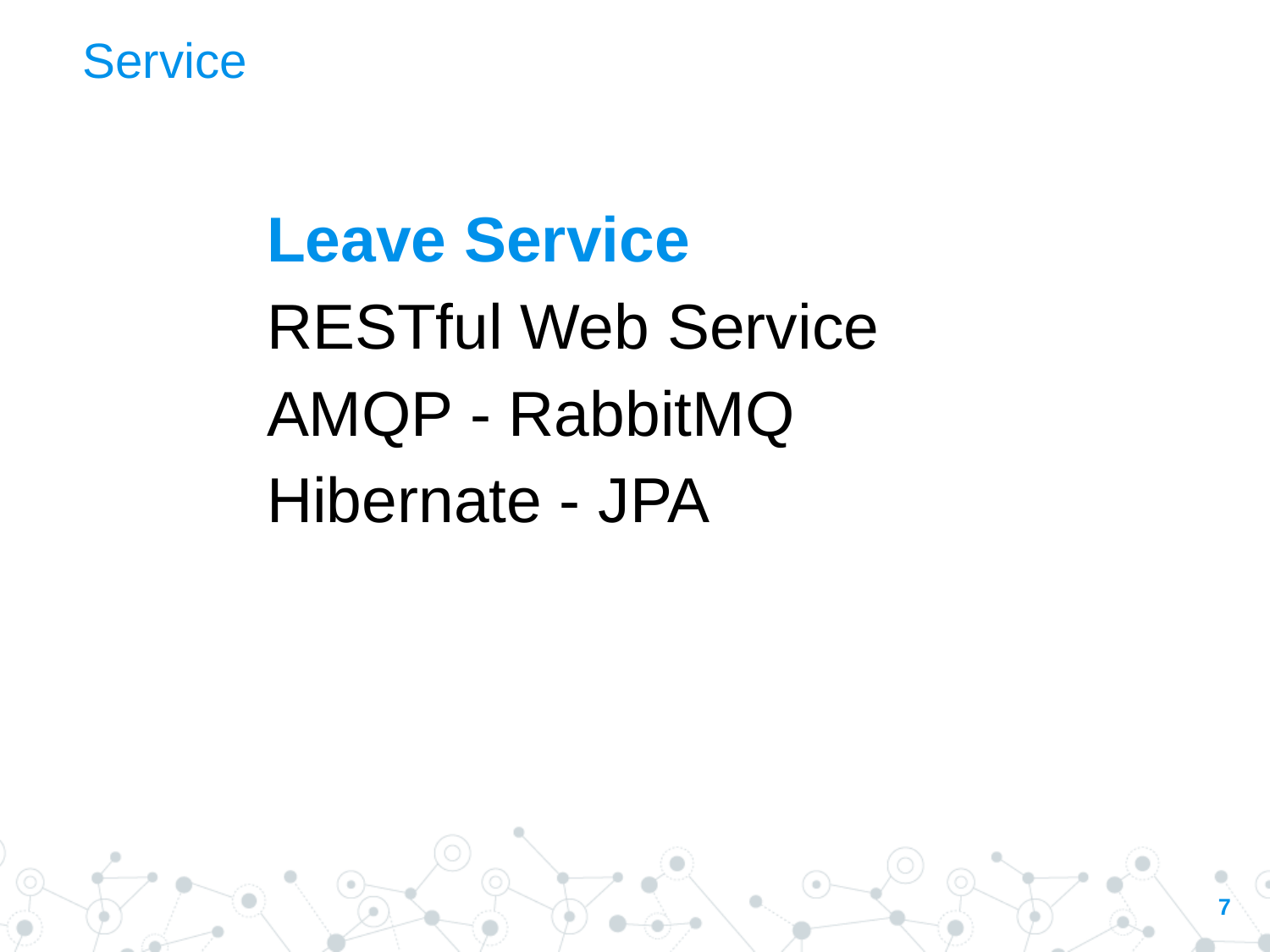

# Service
Leave Service
RESTful Web Service
AMQP - RabbitMQ
Hibernate - JPA

7